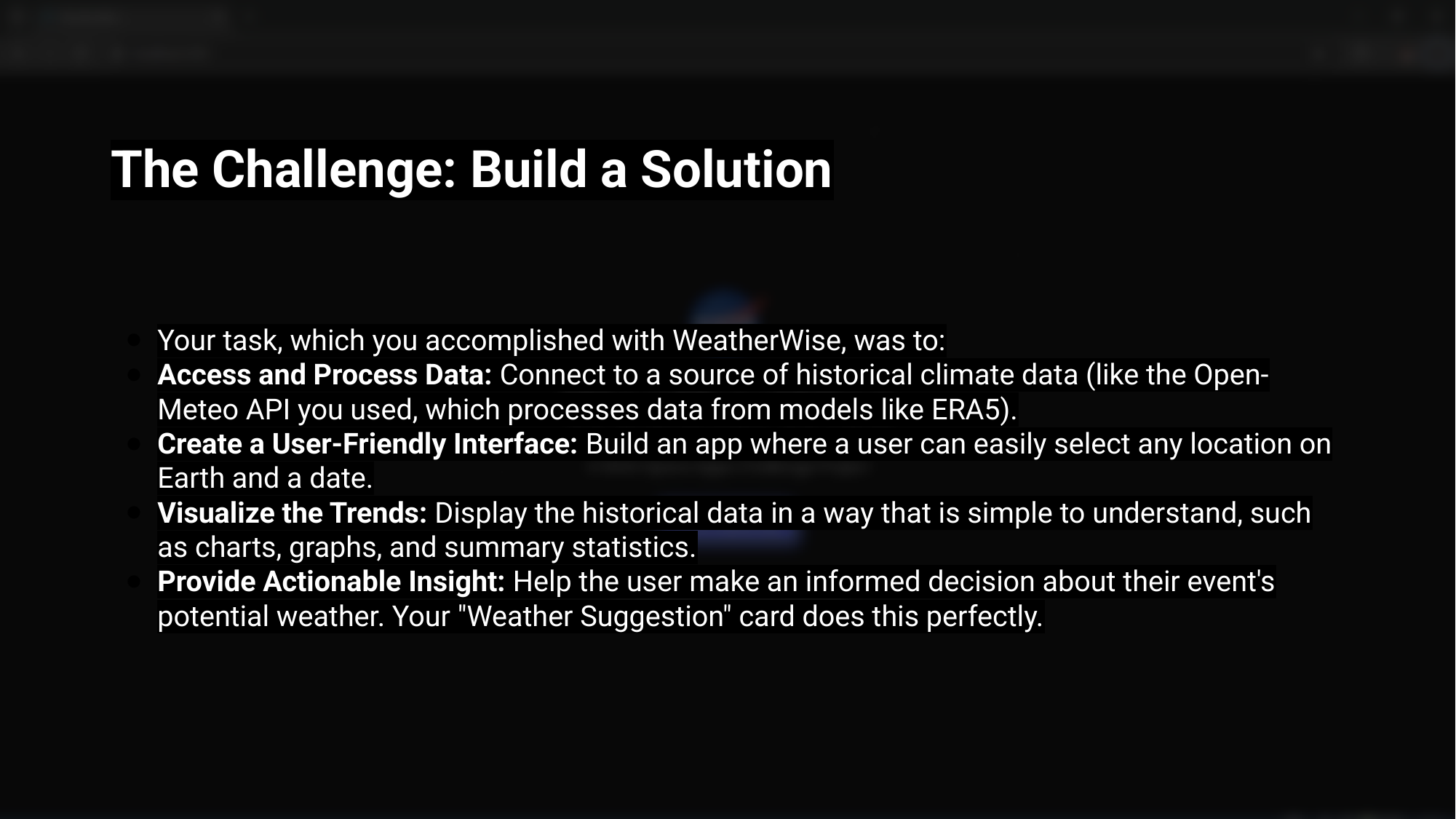

The Challenge: Build a Solution

Your task, which you accomplished with WeatherWise, was to:
Access and Process Data: Connect to a source of historical climate data (like the Open-Meteo API you used, which processes data from models like ERA5).
Create a User-Friendly Interface: Build an app where a user can easily select any location on Earth and a date.
Visualize the Trends: Display the historical data in a way that is simple to understand, such as charts, graphs, and summary statistics.
Provide Actionable Insight: Help the user make an informed decision about their event's potential weather. Your "Weather Suggestion" card does this perfectly.